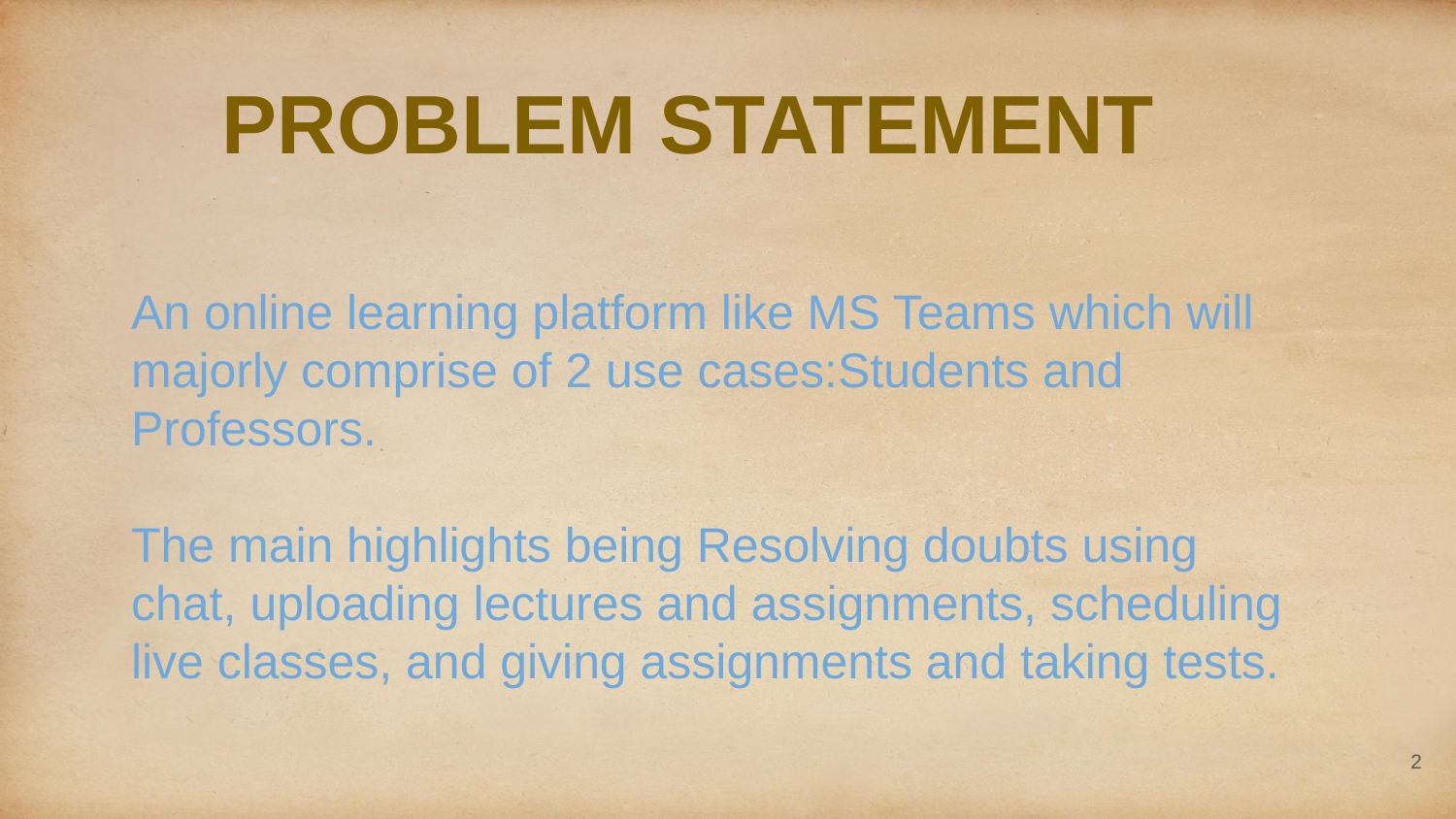

PROBLEM STATEMENT

An online learning platform like MS Teams which will majorly comprise of 2 use cases:Students and Professors.

The main highlights being Resolving doubts using chat, uploading lectures and assignments, scheduling live classes, and giving assignments and taking tests.

2